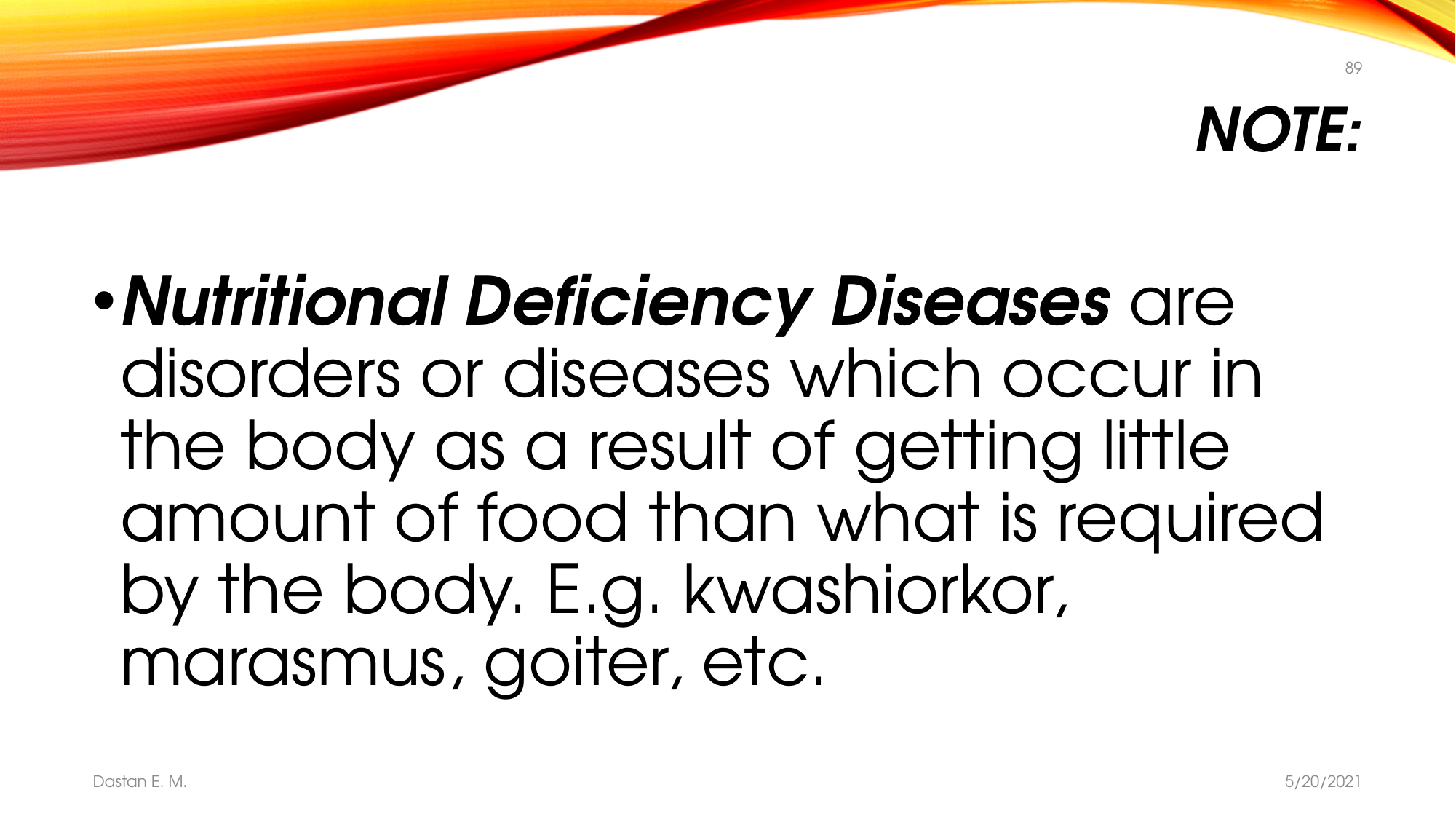

89
# Note:
Nutritional Deficiency Diseases are disorders or diseases which occur in the body as a result of getting little amount of food than what is required by the body. E.g. kwashiorkor, marasmus, goiter, etc.

Dastan E. M.
5/20/2021